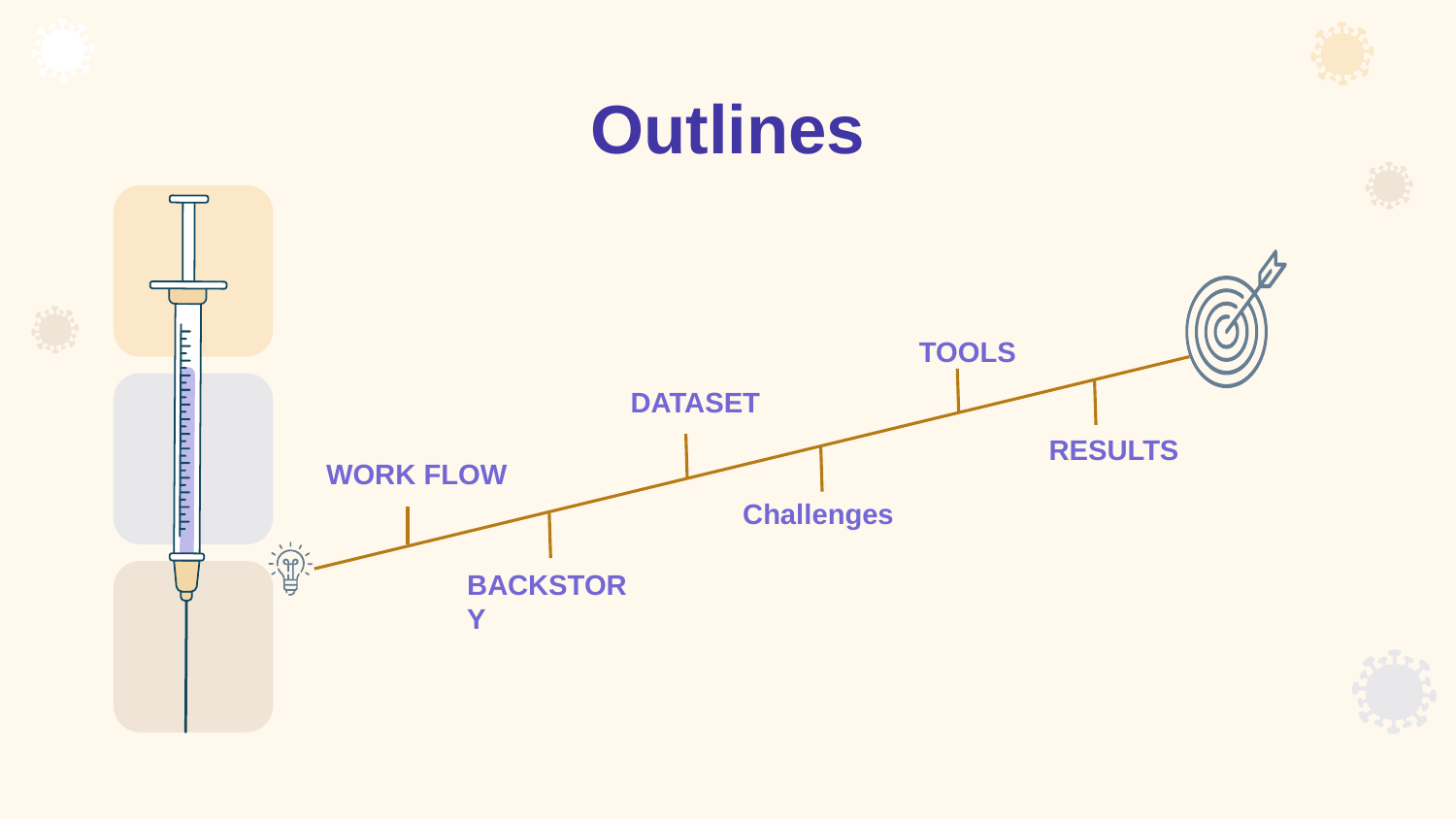

# Outlines

TOOLS

DATASET
RESULTS

WORK FLOW
Challenges
BACKSTORY